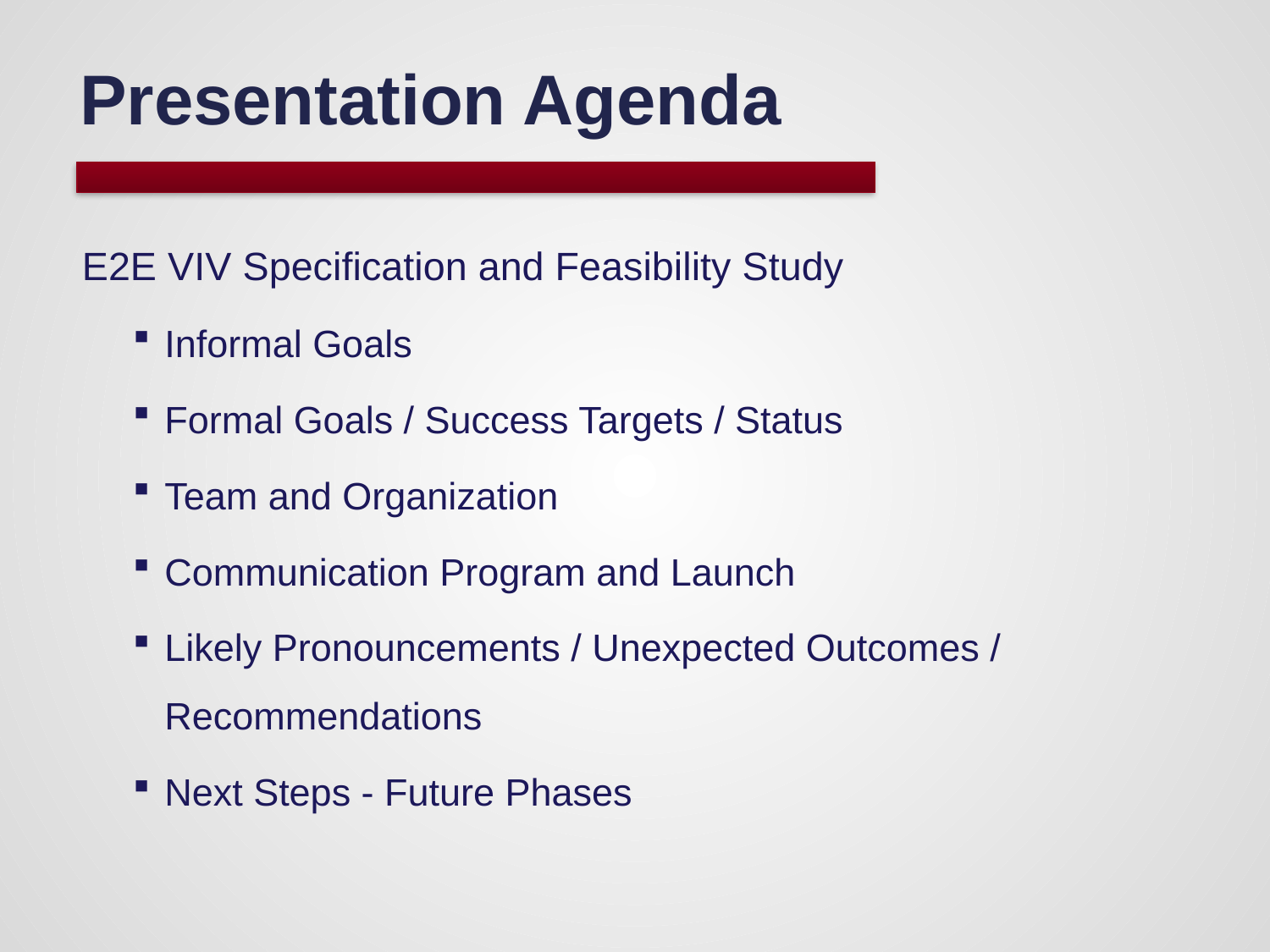

# Presentation Agenda
E2E VIV Specification and Feasibility Study
Informal Goals
Formal Goals / Success Targets / Status
Team and Organization
Communication Program and Launch
Likely Pronouncements / Unexpected Outcomes / Recommendations
Next Steps - Future Phases